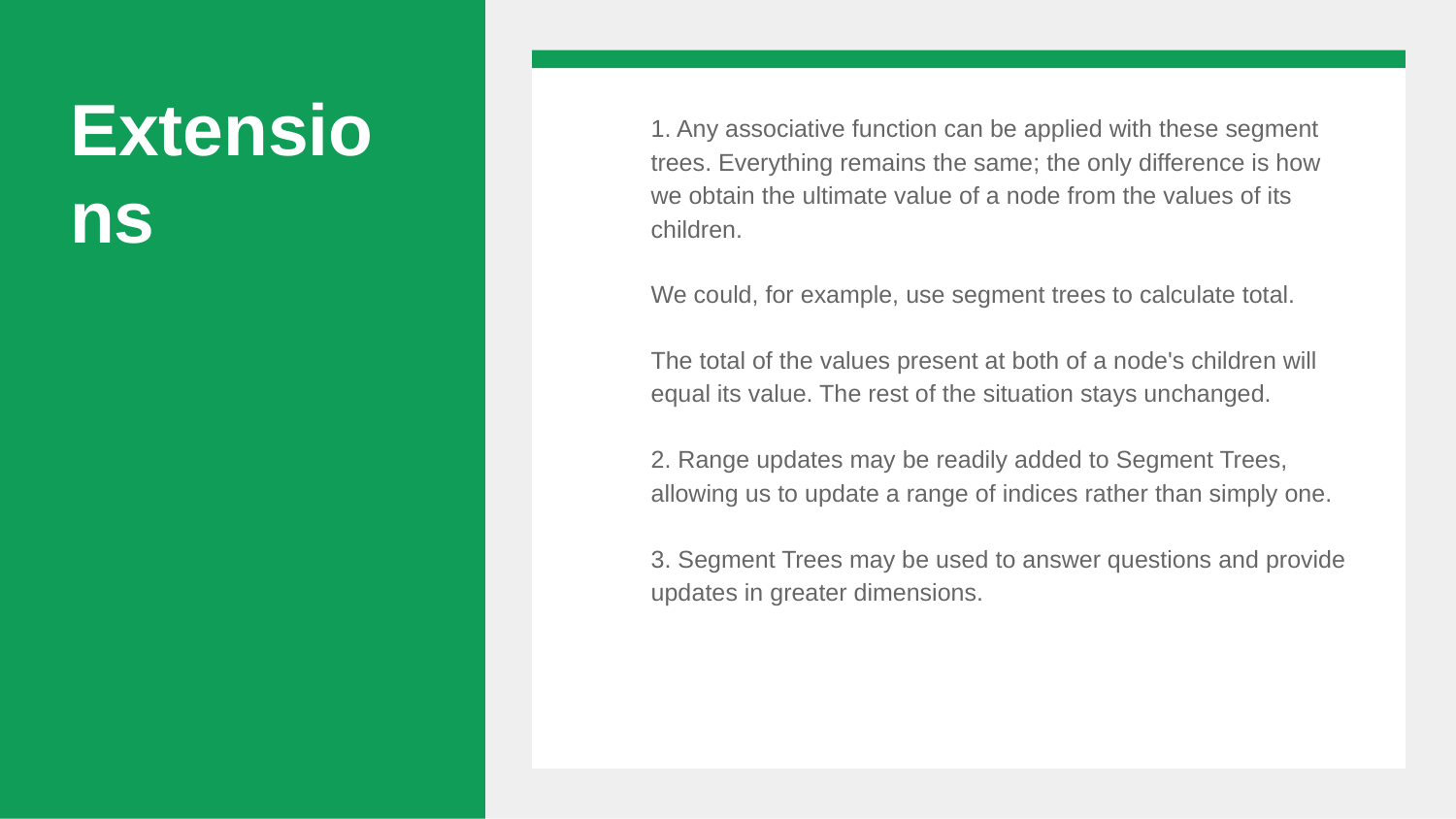

# Extensions
1. Any associative function can be applied with these segment trees. Everything remains the same; the only difference is how we obtain the ultimate value of a node from the values of its children.
We could, for example, use segment trees to calculate total.
The total of the values present at both of a node's children will equal its value. The rest of the situation stays unchanged.
2. Range updates may be readily added to Segment Trees, allowing us to update a range of indices rather than simply one.
3. Segment Trees may be used to answer questions and provide updates in greater dimensions.